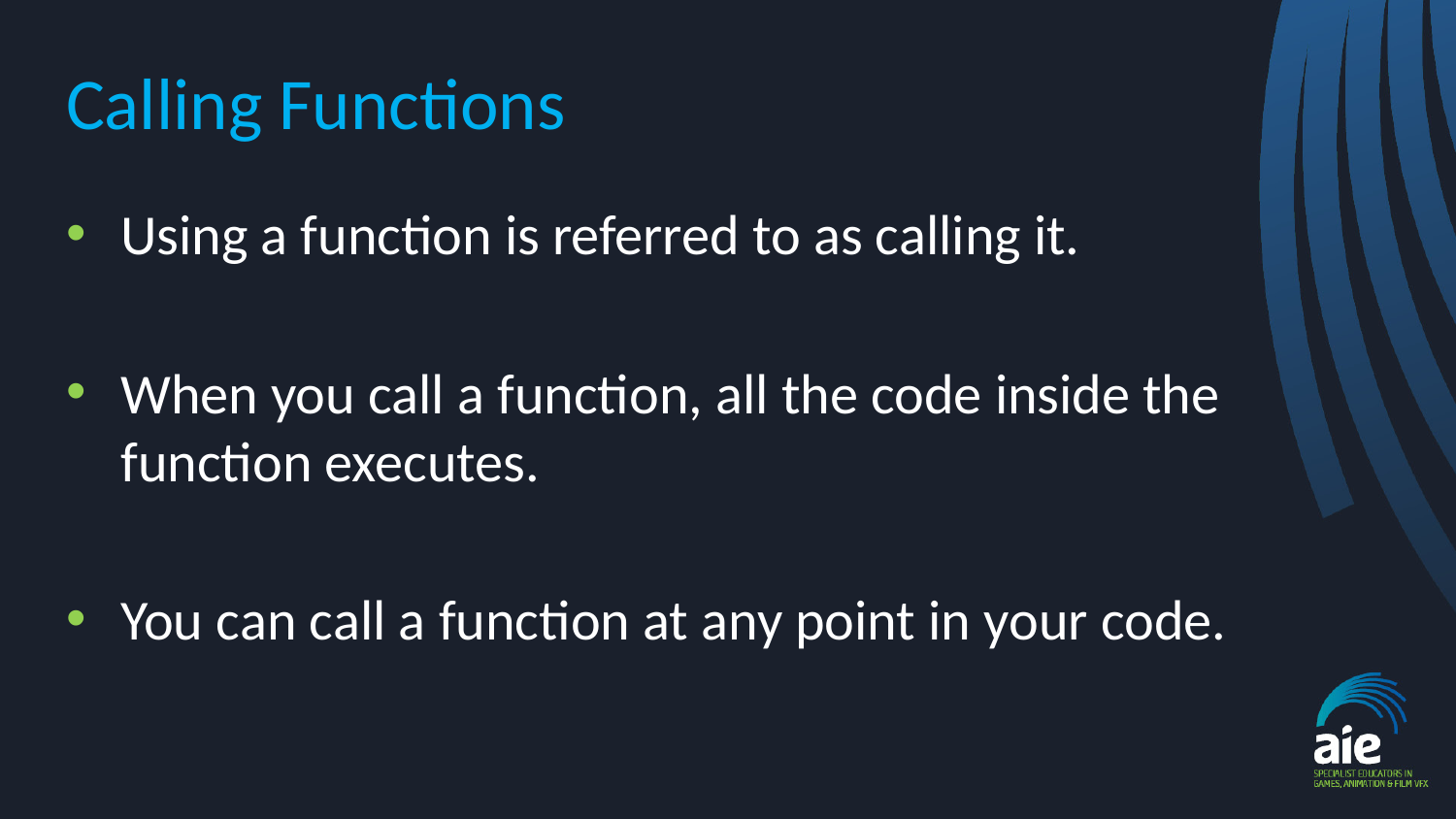

# Calling Functions
Using a function is referred to as calling it.

When you call a function, all the code inside the function executes.

You can call a function at any point in your code.